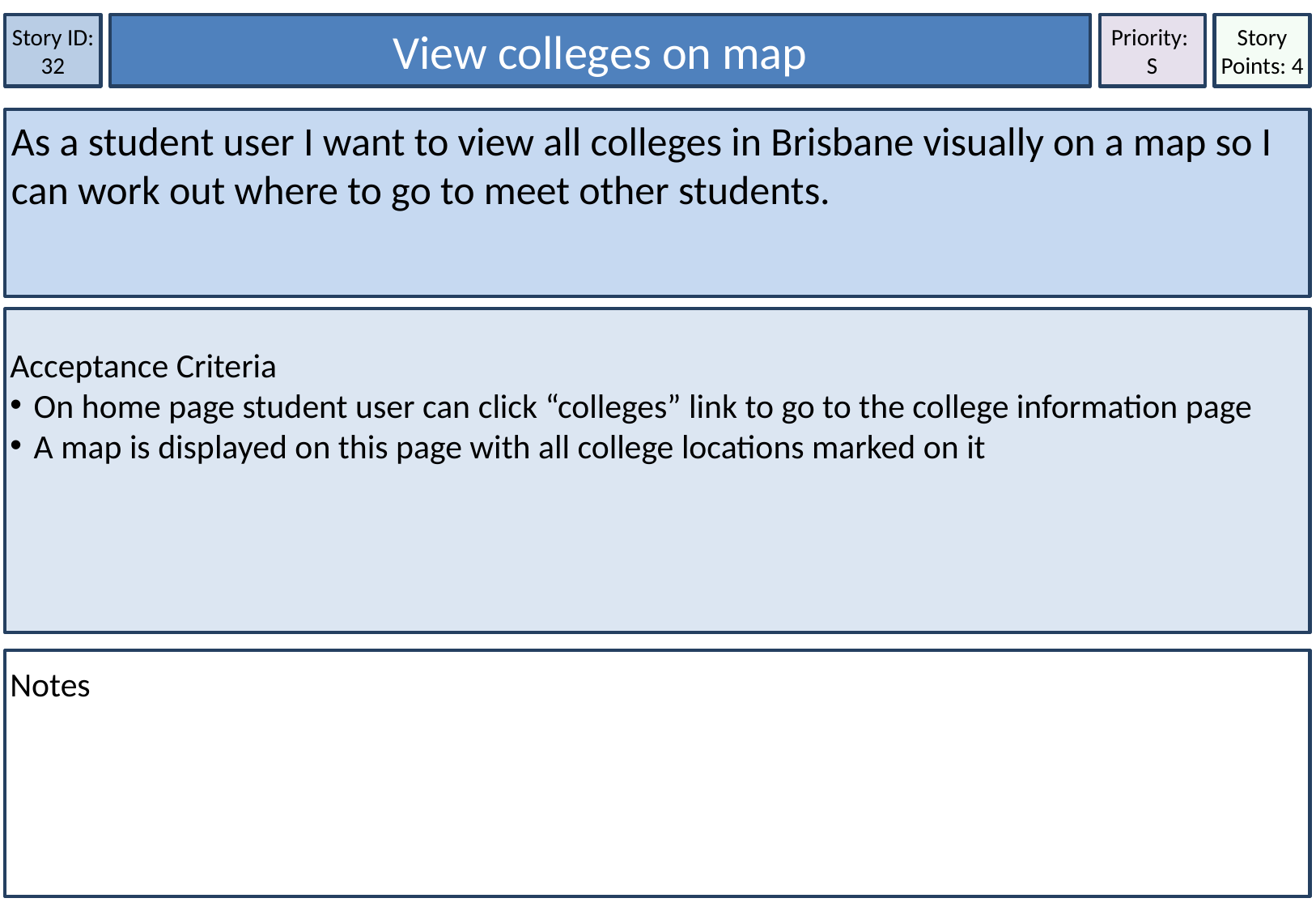

Story ID: 32

View colleges on map

Priority:
S

Story Points: 4

As a student user I want to view all colleges in Brisbane visually on a map so I can work out where to go to meet other students.

Acceptance Criteria
On home page student user can click “colleges” link to go to the college information page
A map is displayed on this page with all college locations marked on it

Notes